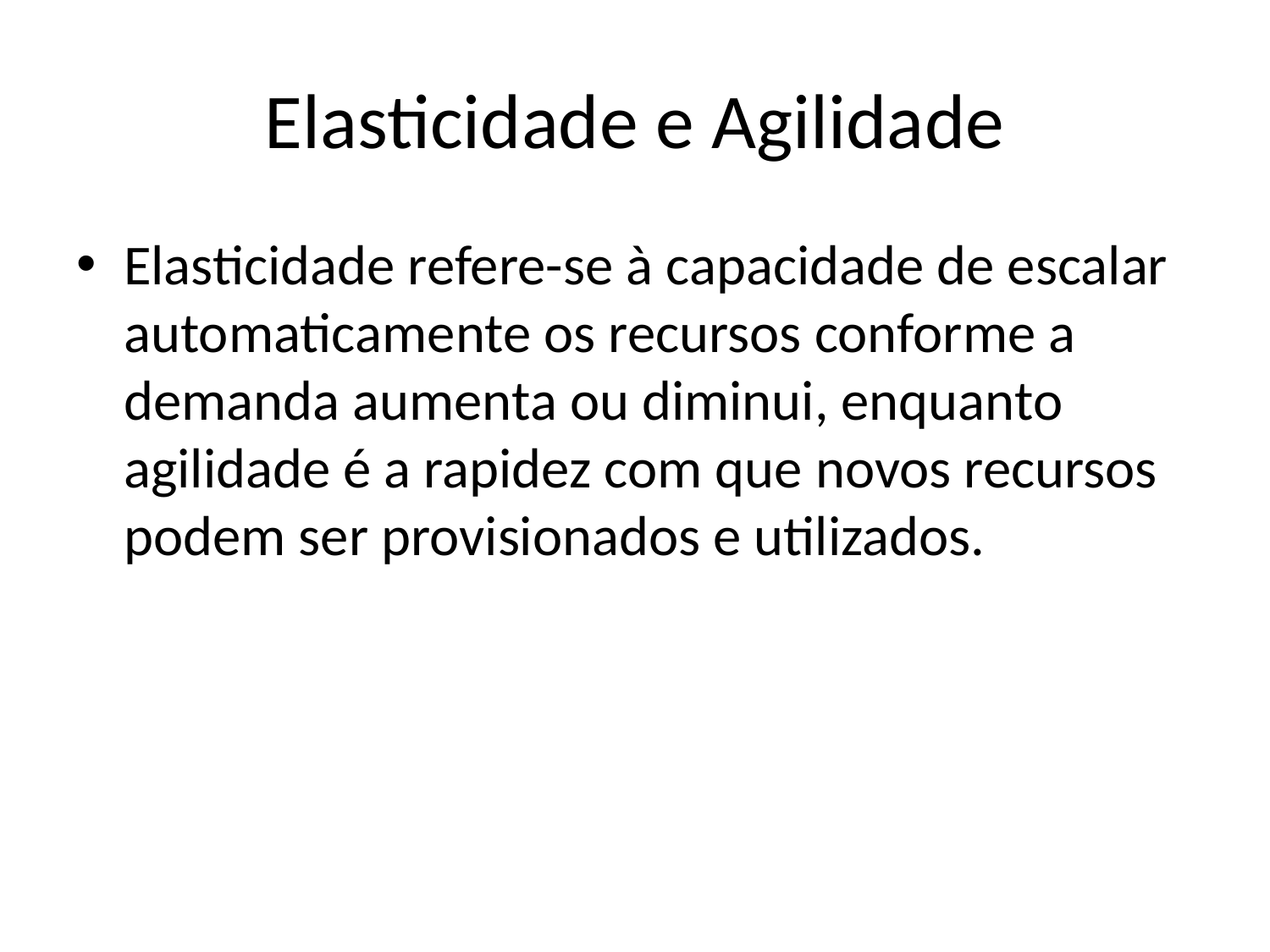

# Elasticidade e Agilidade
Elasticidade refere-se à capacidade de escalar automaticamente os recursos conforme a demanda aumenta ou diminui, enquanto agilidade é a rapidez com que novos recursos podem ser provisionados e utilizados.